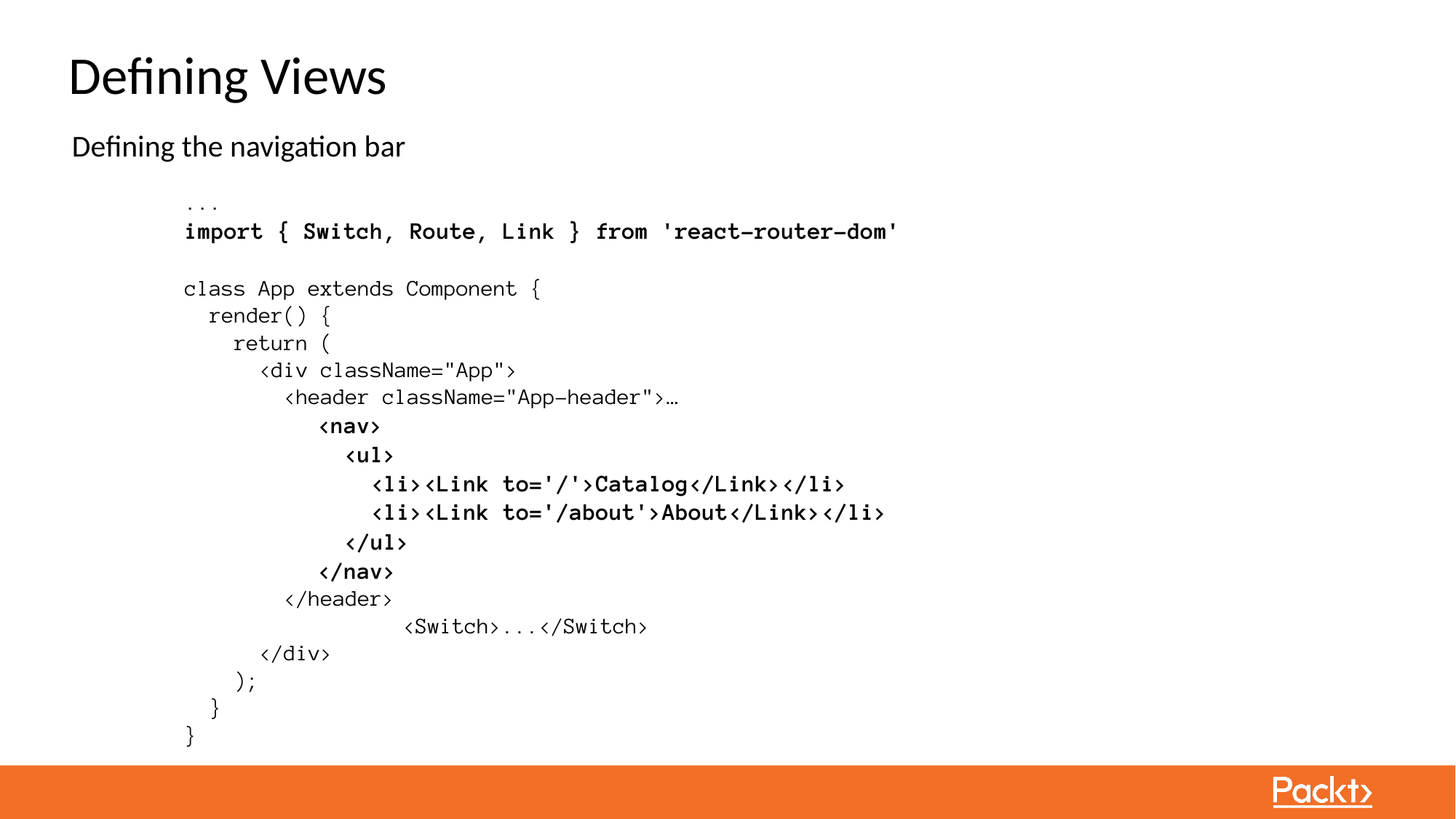

Defining Views
Defining the navigation bar

...
import { Switch, Route, Link } from 'react-router-dom'

class App extends Component {
  render() {
    return (
      <div className="App">
        <header className="App-header">…
          <nav>
            <ul>
              <li><Link to='/'>Catalog</Link></li>
              <li><Link to='/about'>About</Link></li>
            </ul>
          </nav>
        </header>
		<Switch>...</Switch>
      </div>
    );
  }
}